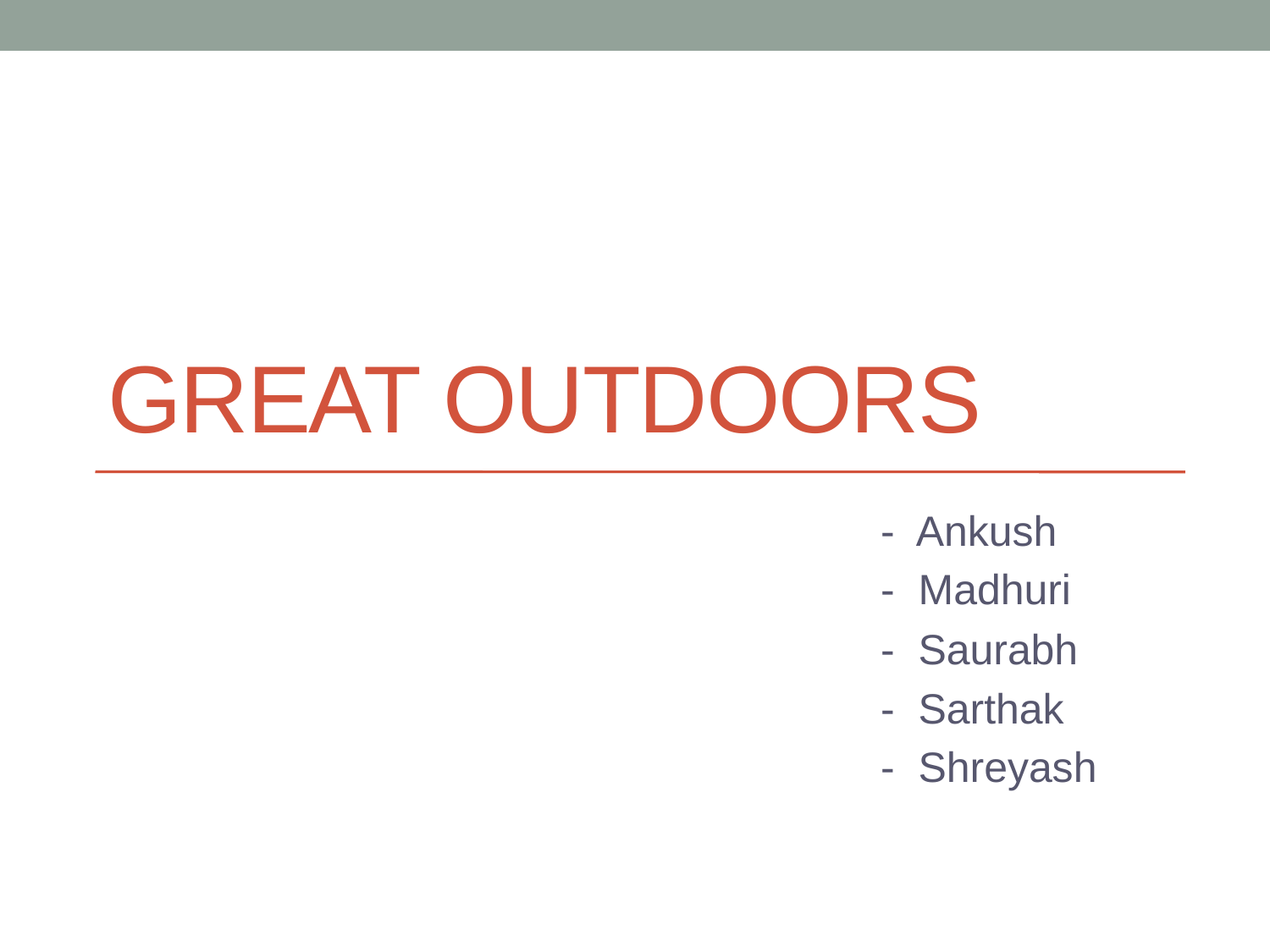

# Great outdoors
-  Ankush
-  Madhuri
-  Saurabh
-  Sarthak
-  Shreyash